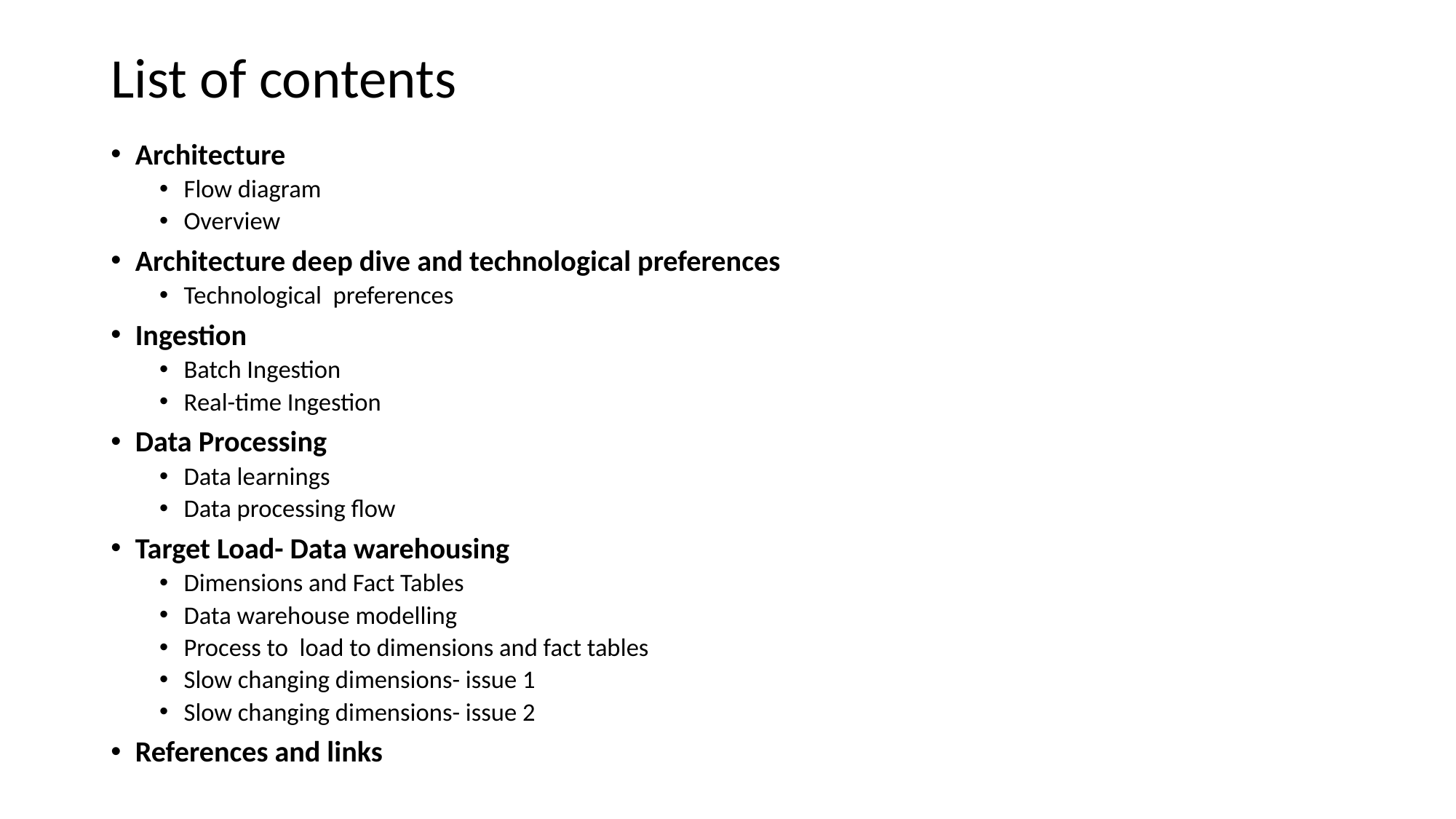

# List of contents
Architecture
Flow diagram
Overview
Architecture deep dive and technological preferences
Technological  preferences
Ingestion
Batch Ingestion
Real-time Ingestion
Data Processing
Data learnings
Data processing flow
Target Load- Data warehousing
Dimensions and Fact Tables
Data warehouse modelling
Process to  load to dimensions and fact tables
Slow changing dimensions- issue 1
Slow changing dimensions- issue 2
References and links